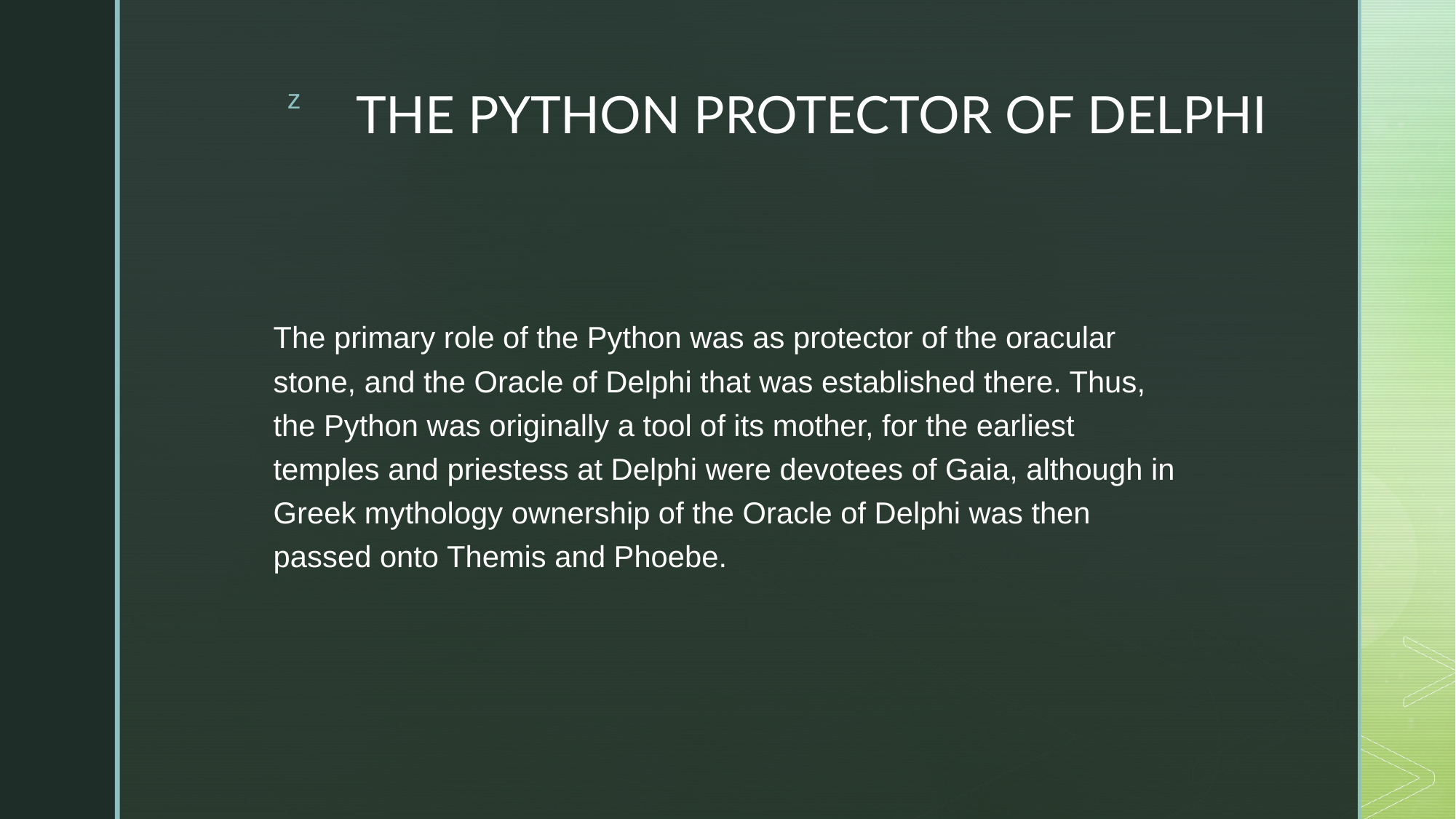

# THE PYTHON PROTECTOR OF DELPHI
The primary role of the Python was as protector of the oracular stone, and the Oracle of Delphi that was established there. Thus, the Python was originally a tool of its mother, for the earliest temples and priestess at Delphi were devotees of Gaia, although in Greek mythology ownership of the Oracle of Delphi was then passed onto Themis and Phoebe.